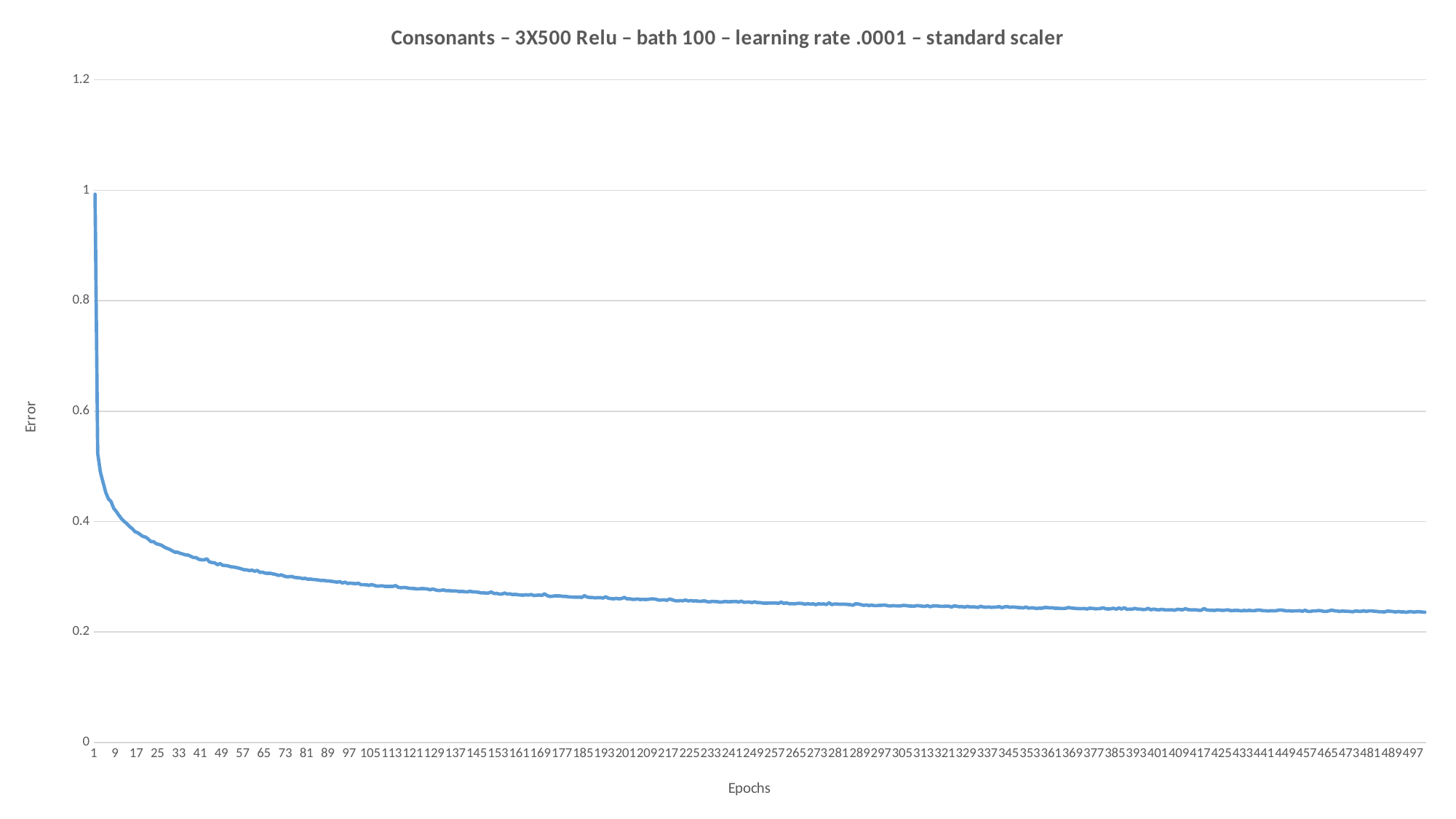

### Chart: Consonants – 3X500 Relu – bath 100 – learning rate .0001 – standard scaler

| Category |  |
|---|---|